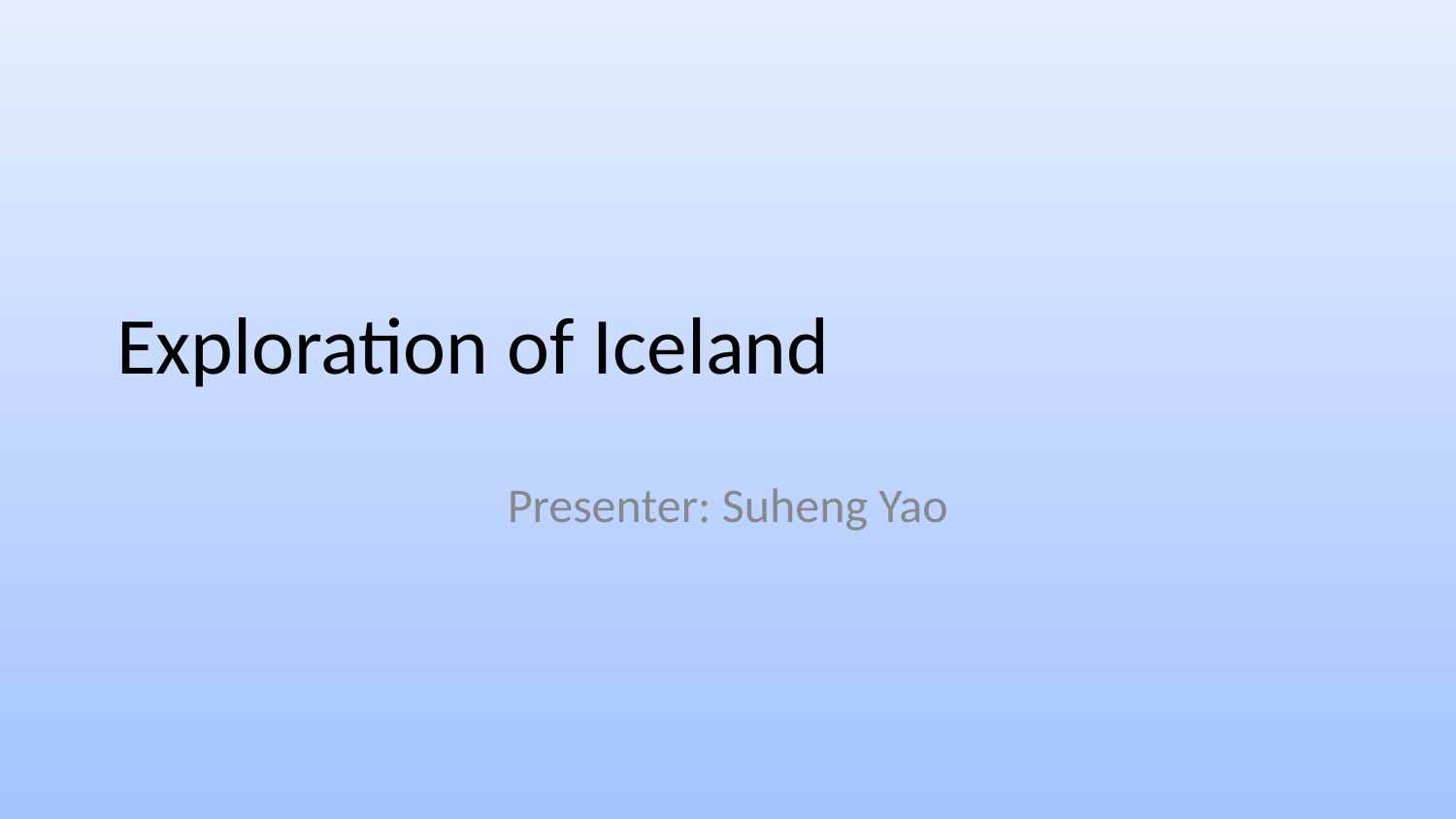

# Exploration of Iceland
Presenter: Suheng Yao
1